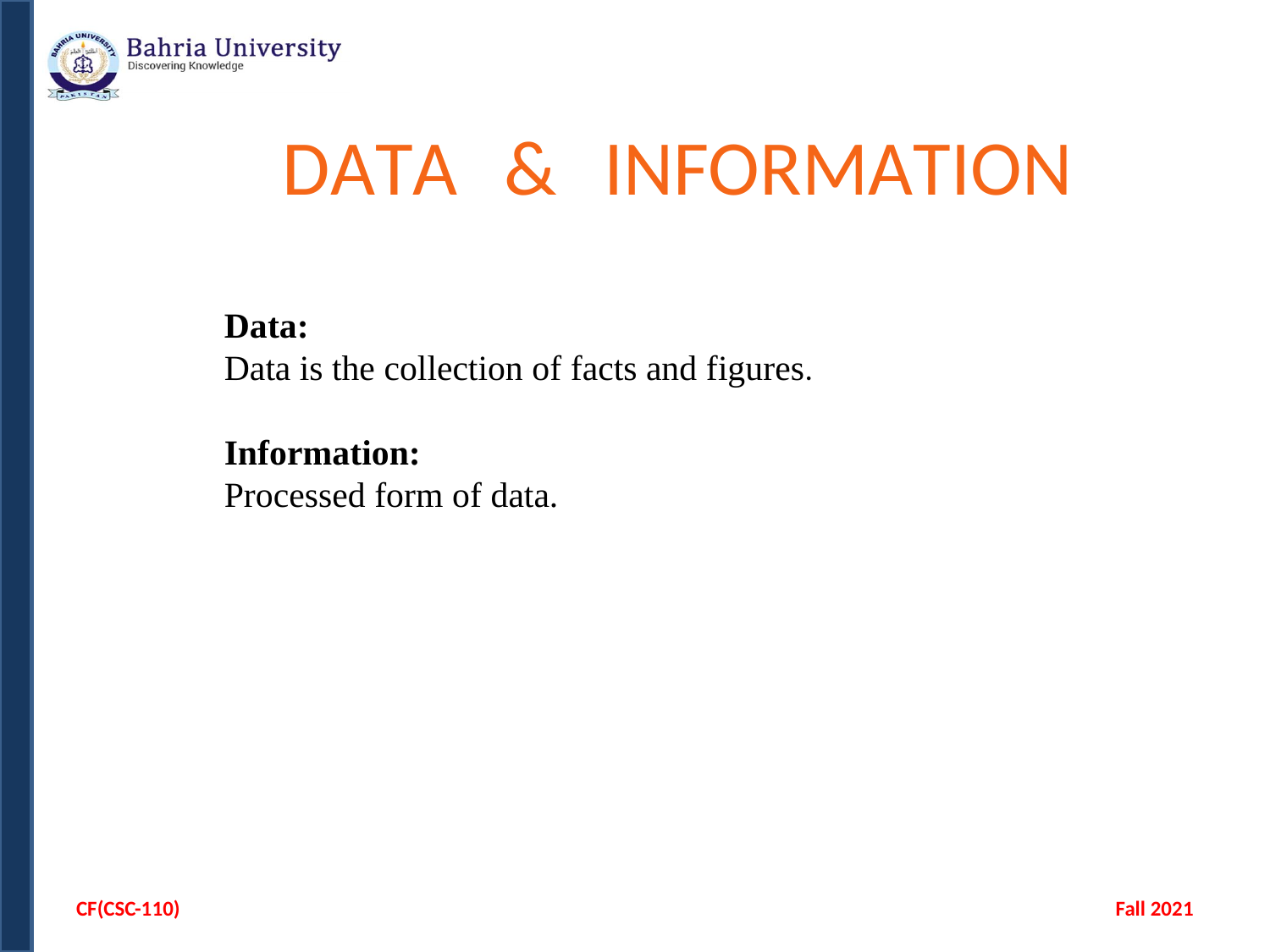

# DATA & INFORMATION
Data:
Data is the collection of facts and figures.

Information:
Processed form of data.
CF(CSC-110)

Fall 2021